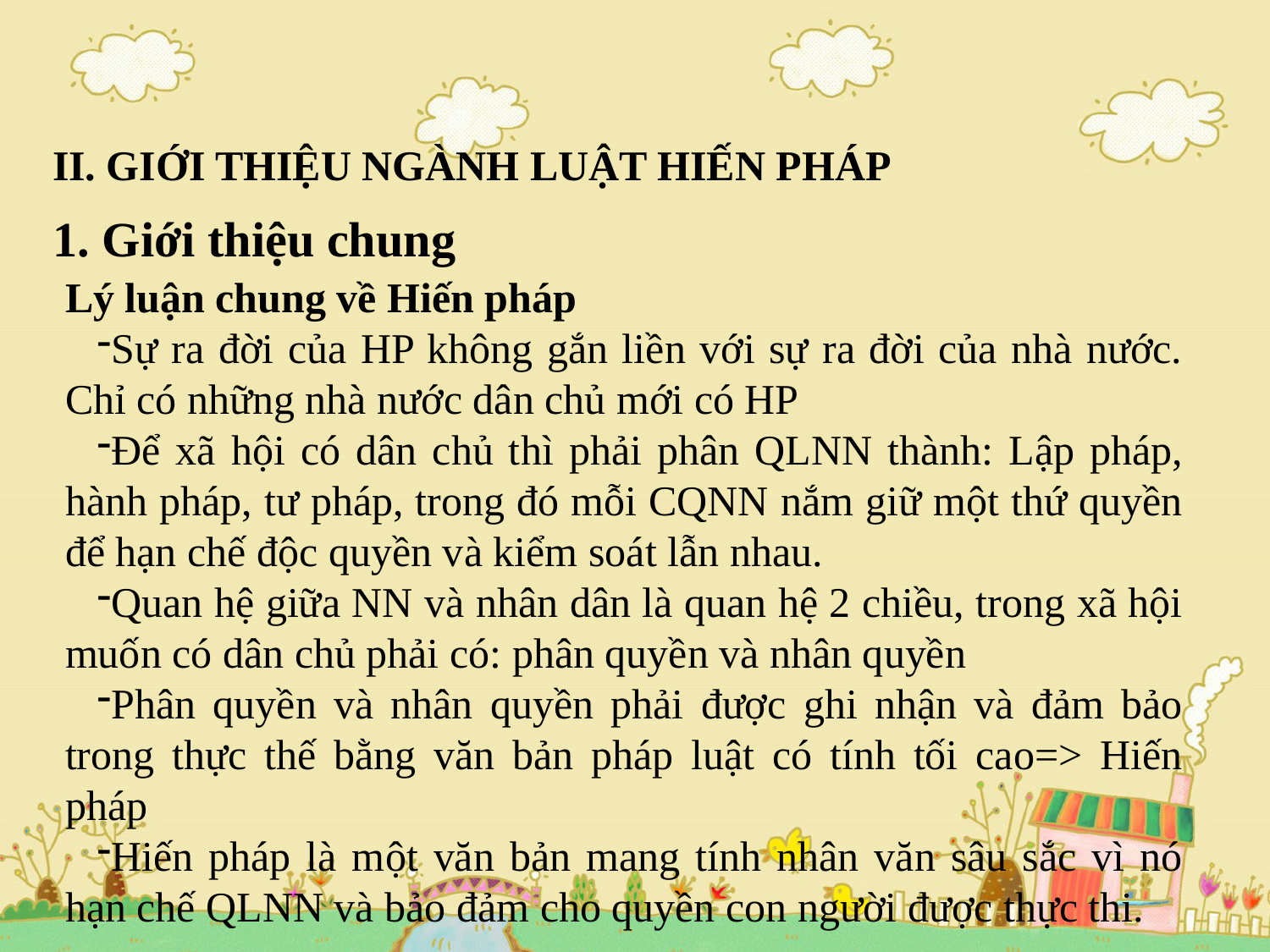

# II. GIỚI THIỆU NGÀNH LUẬT HIẾN PHÁP
1. Giới thiệu chung

Lý luận chung về Hiến pháp
Sự ra đời của HP không gắn liền với sự ra đời của nhà nước. Chỉ có những nhà nước dân chủ mới có HP
Để xã hội có dân chủ thì phải phân QLNN thành: Lập pháp, hành pháp, tư pháp, trong đó mỗi CQNN nắm giữ một thứ quyền để hạn chế độc quyền và kiểm soát lẫn nhau.
Quan hệ giữa NN và nhân dân là quan hệ 2 chiều, trong xã hội muốn có dân chủ phải có: phân quyền và nhân quyền
Phân quyền và nhân quyền phải được ghi nhận và đảm bảo trong thực thế bằng văn bản pháp luật có tính tối cao=> Hiến pháp
Hiến pháp là một văn bản mang tính nhân văn sâu sắc vì nó hạn chế QLNN và bảo đảm cho quyền con người được thực thi.